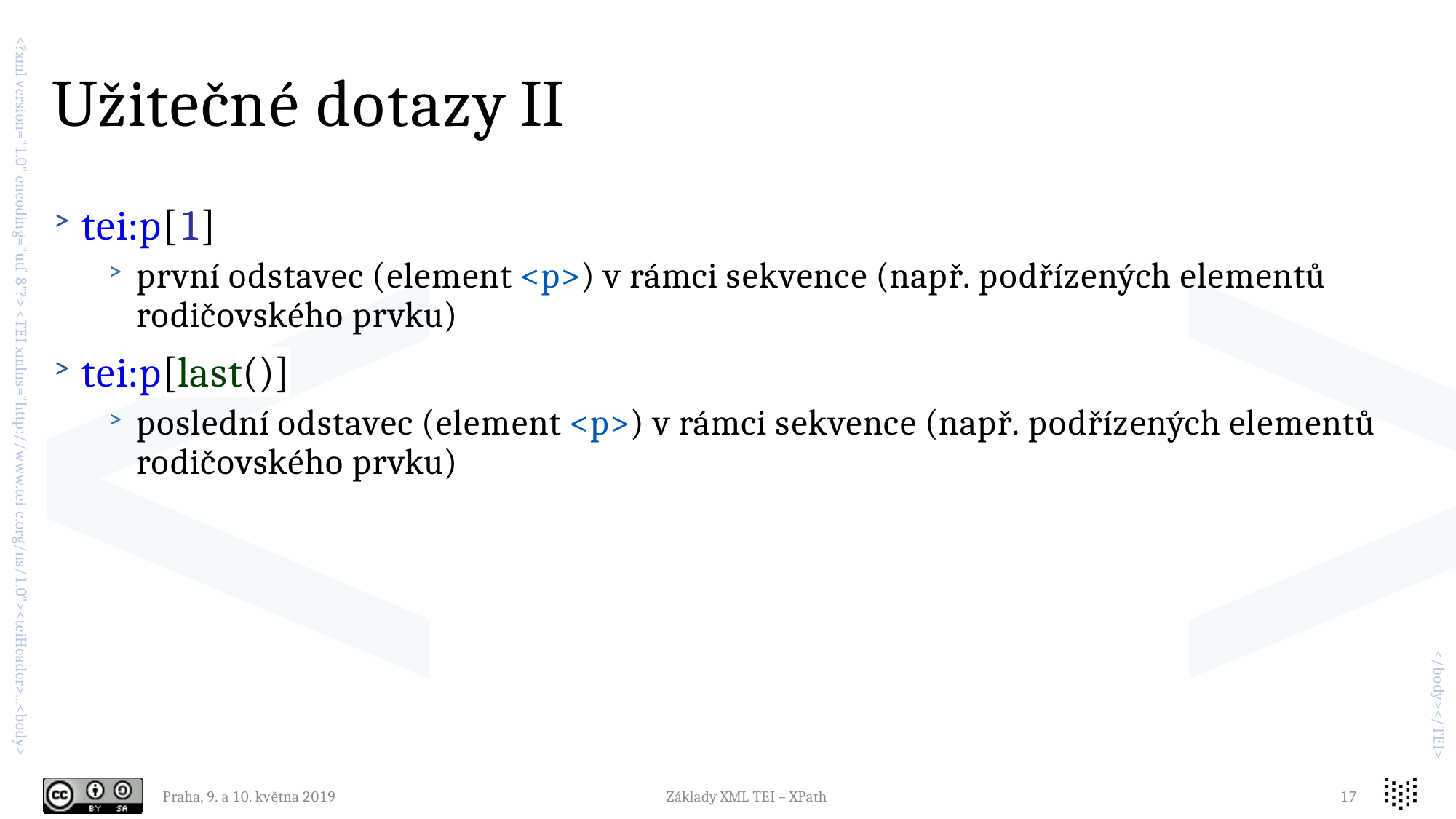

# Užitečné dotazy II
tei:p[1]
první odstavec (element <p>) v rámci sekvence (např. podřízených elementů rodičovského prvku)
tei:p[last()]
poslední odstavec (element <p>) v rámci sekvence (např. podřízených elementů rodičovského prvku)
Praha, 9. a 10. května 2019
Základy XML TEI – XPath
17